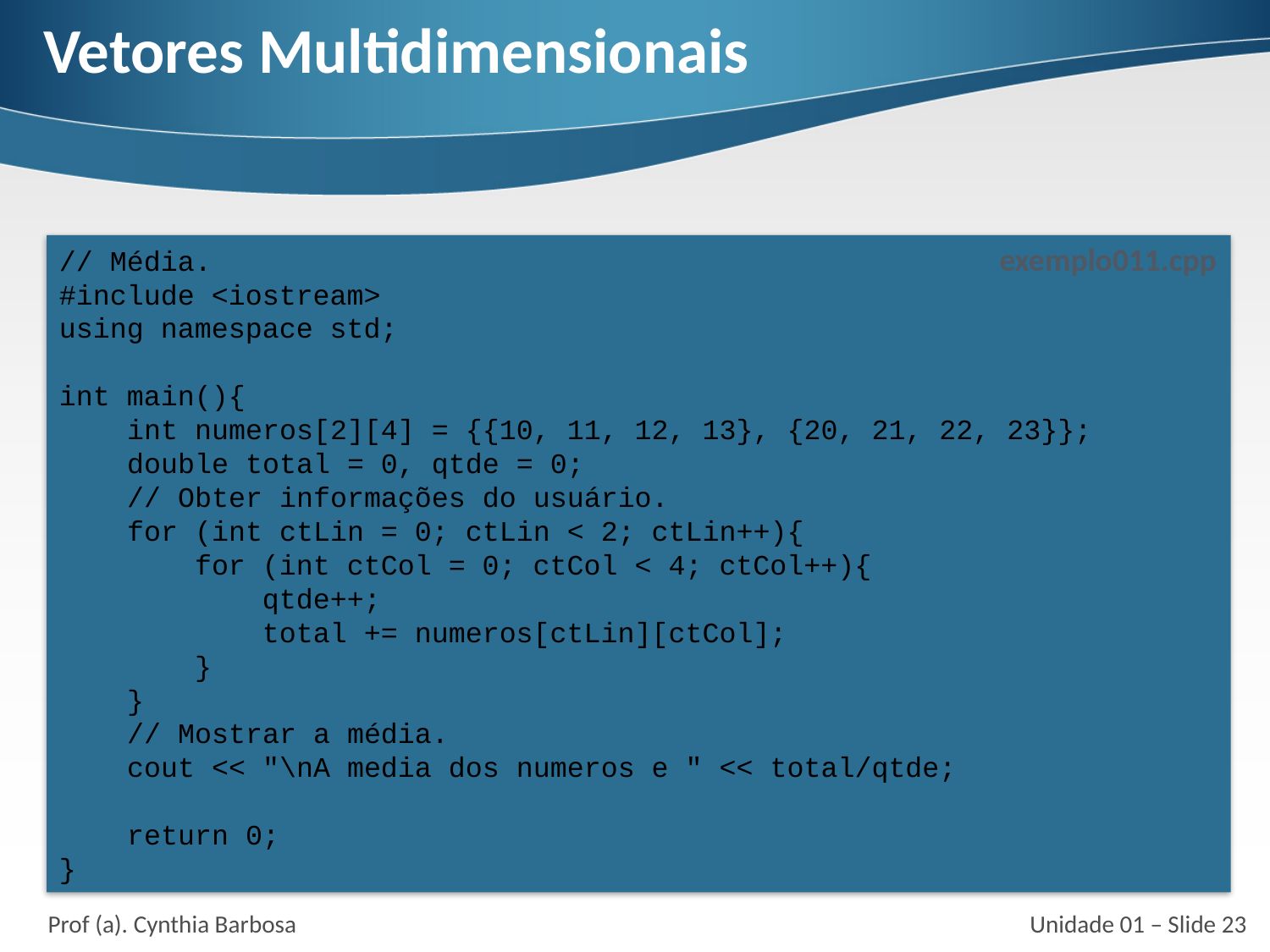

# Vetores Multidimensionais
exemplo011.cpp
// Média.
#include <iostream>
using namespace std;

int main(){
    int numeros[2][4] = {{10, 11, 12, 13}, {20, 21, 22, 23}};
    double total = 0, qtde = 0;
    // Obter informações do usuário.
    for (int ctLin = 0; ctLin < 2; ctLin++){
        for (int ctCol = 0; ctCol < 4; ctCol++){
            qtde++;
            total += numeros[ctLin][ctCol];
        }
    }
    // Mostrar a média.
    cout << "\nA media dos numeros e " << total/qtde;

    return 0;
}